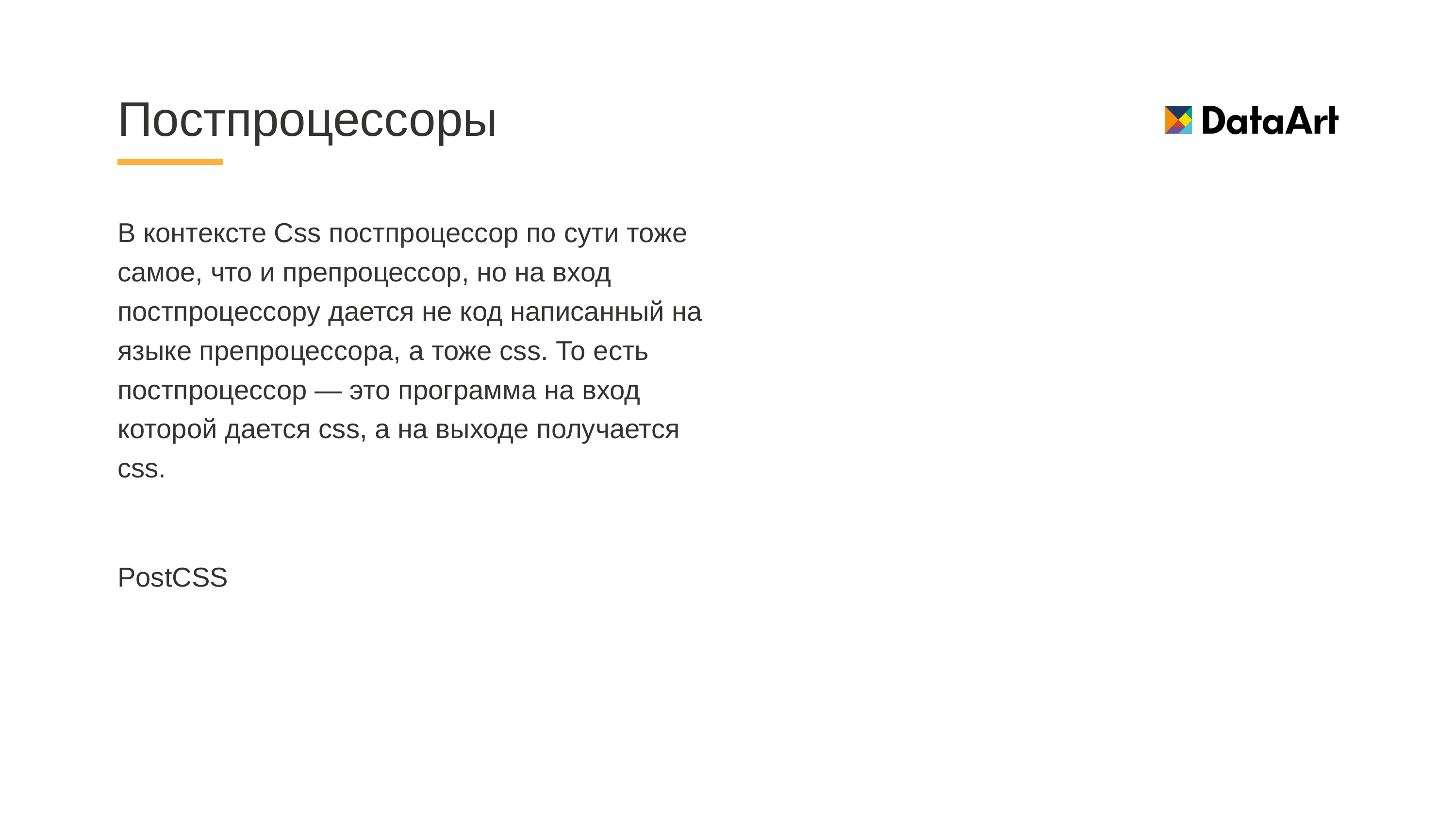

# Постпроцессоры
В контексте Css постпроцессор по сути тоже самое, что и препроцессор, но на вход постпроцессору дается не код написанный на языке препроцессора, а тоже css. То есть постпроцессор — это программа на вход которой дается css, а на выходе получается css.

PostCSS